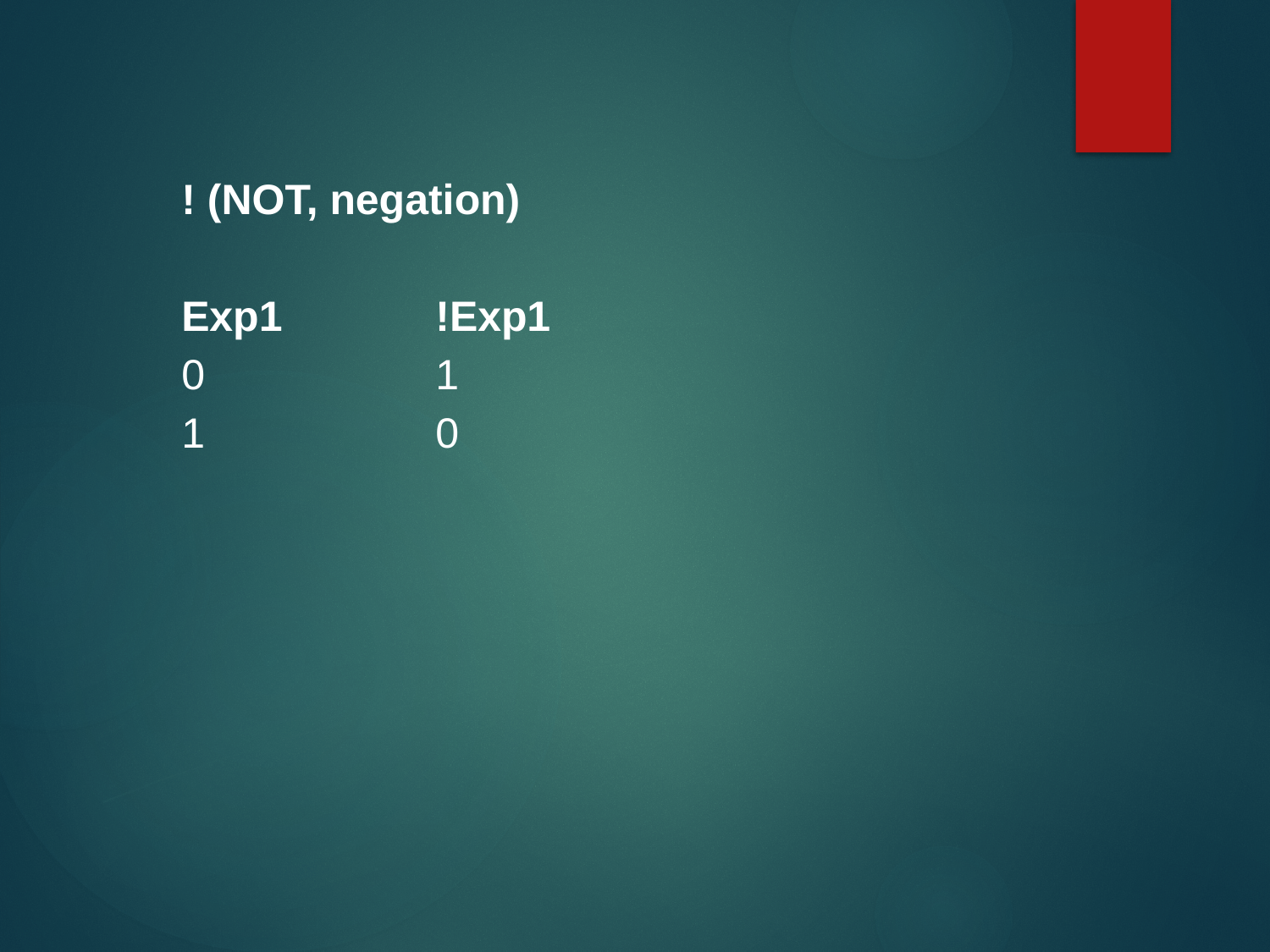

! (NOT, negation)

Exp1		!Exp1
0		1
1		0